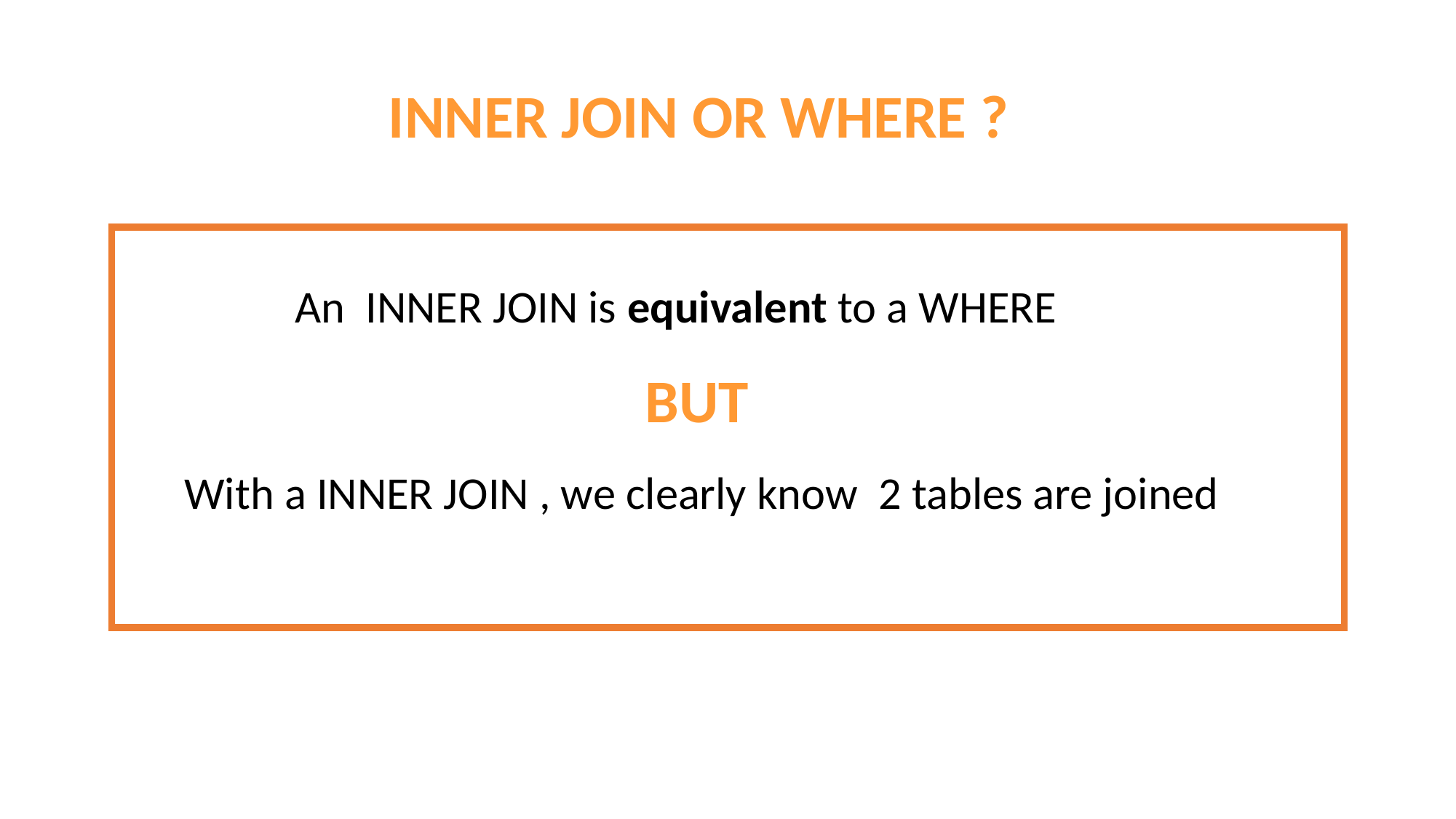

INNER JOIN OR WHERE ?

An  INNER JOIN is equivalent to a WHERE
BUT
With a INNER JOIN , we clearly know  2 tables are joined